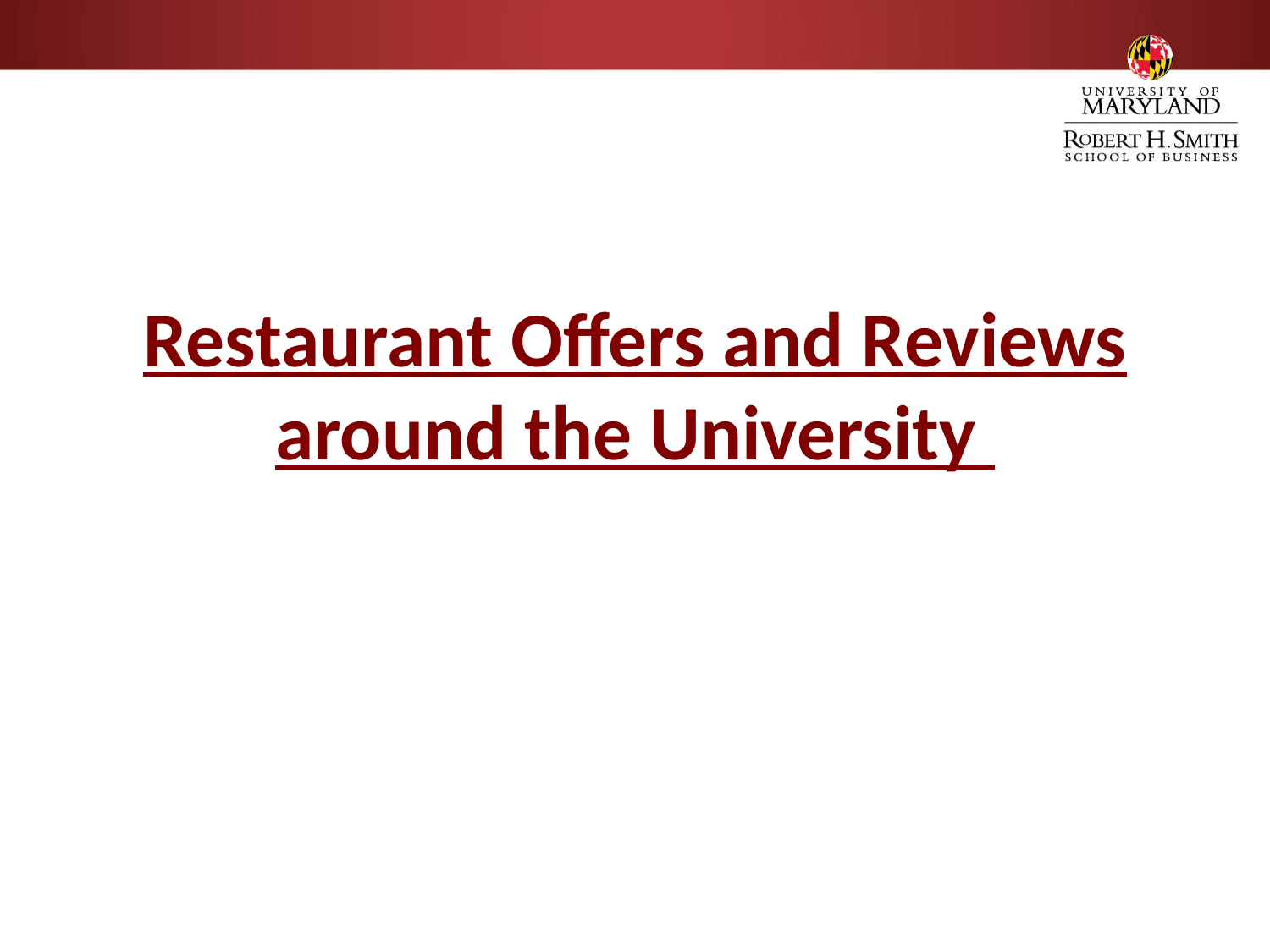

# Restaurant Offers and Reviews around the University